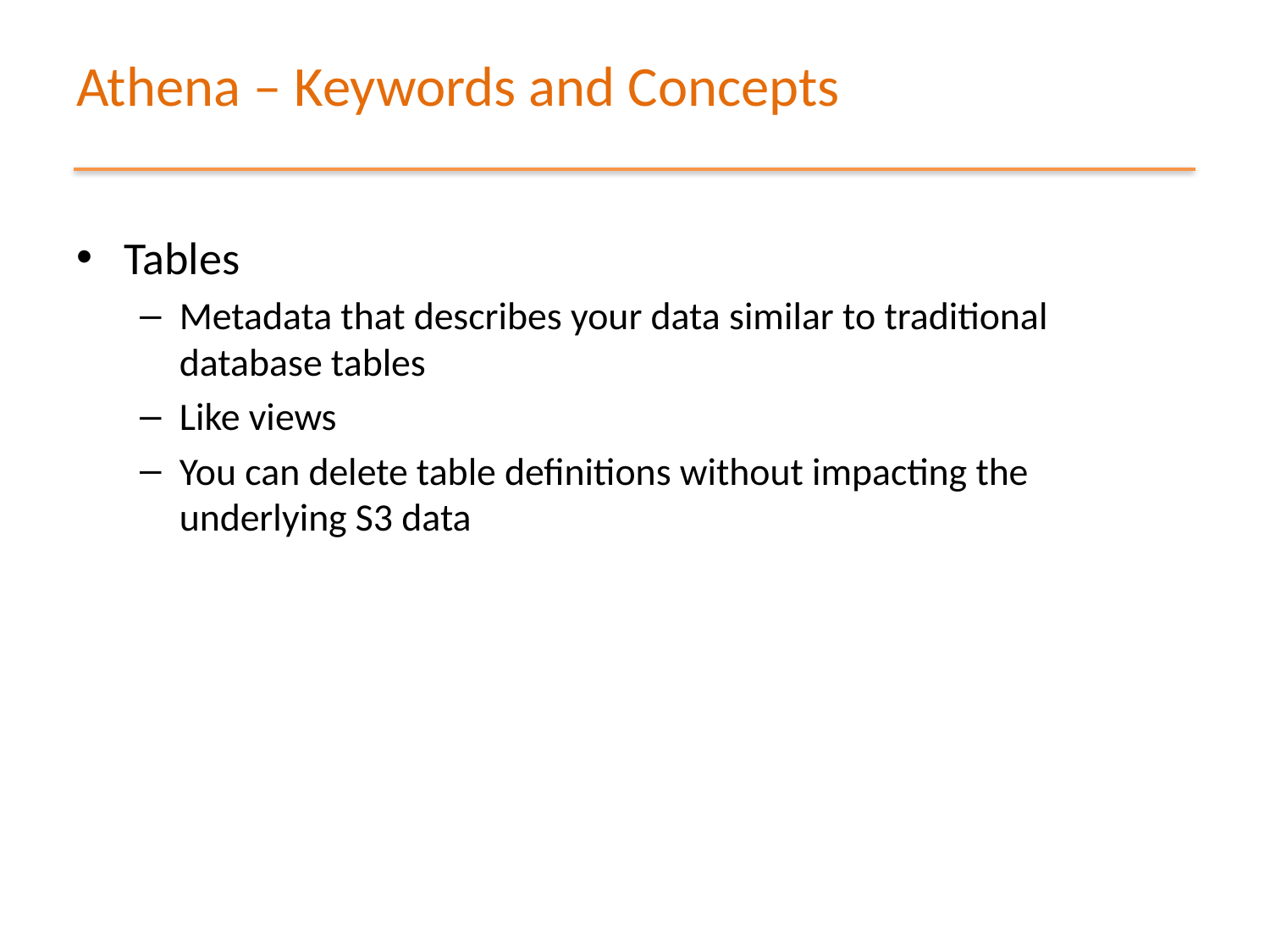

# Athena – Keywords and Concepts
Tables
Metadata that describes your data similar to traditional database tables
Like views
You can delete table definitions without impacting the underlying S3 data